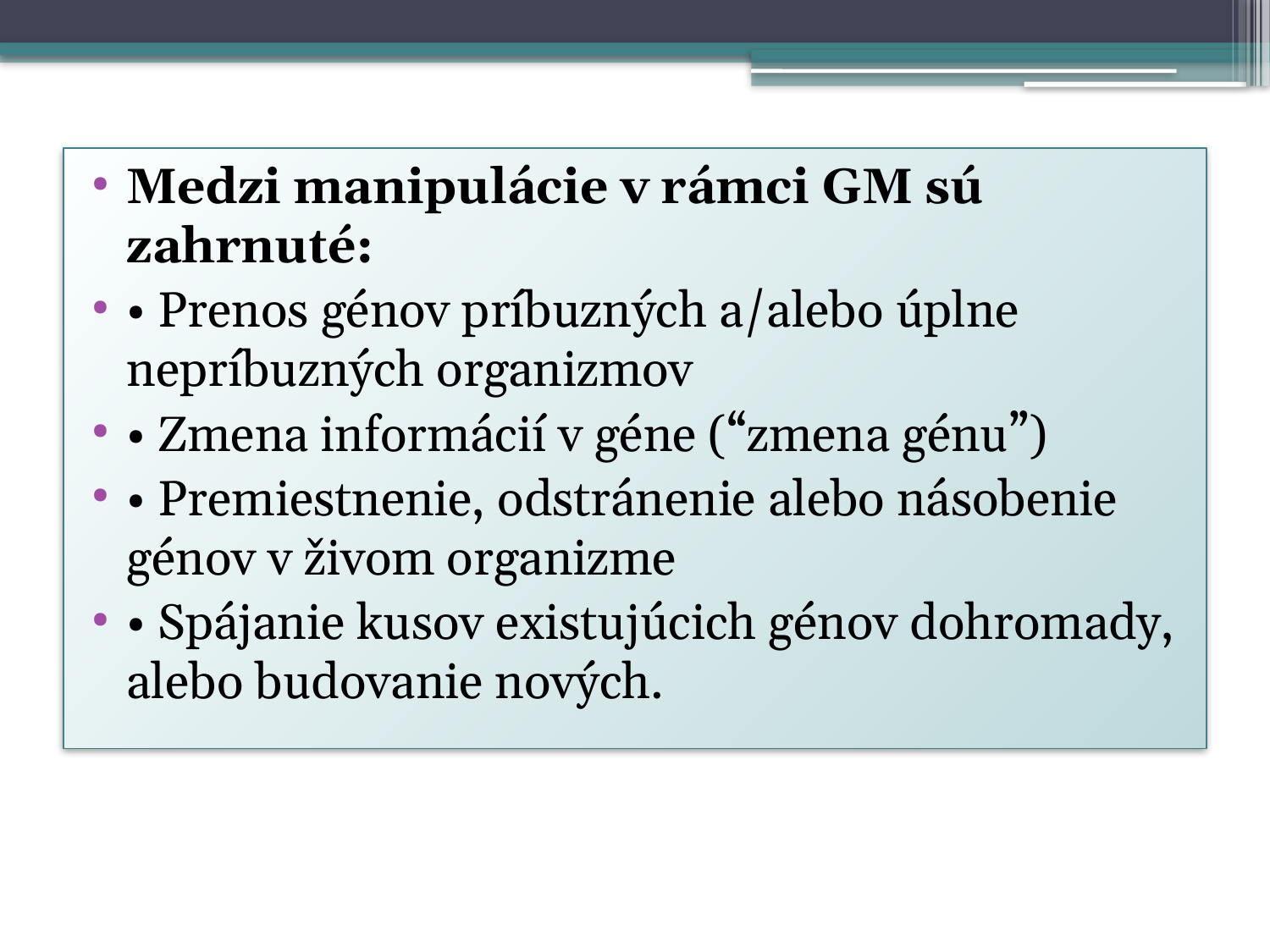

Medzi manipulácie v rámci GM sú zahrnuté:
• Prenos génov príbuzných a/alebo úplne nepríbuzných organizmov
• Zmena informácií v géne (“zmena génu”)
• Premiestnenie, odstránenie alebo násobenie génov v živom organizme
• Spájanie kusov existujúcich génov dohromady, alebo budovanie nových.

#